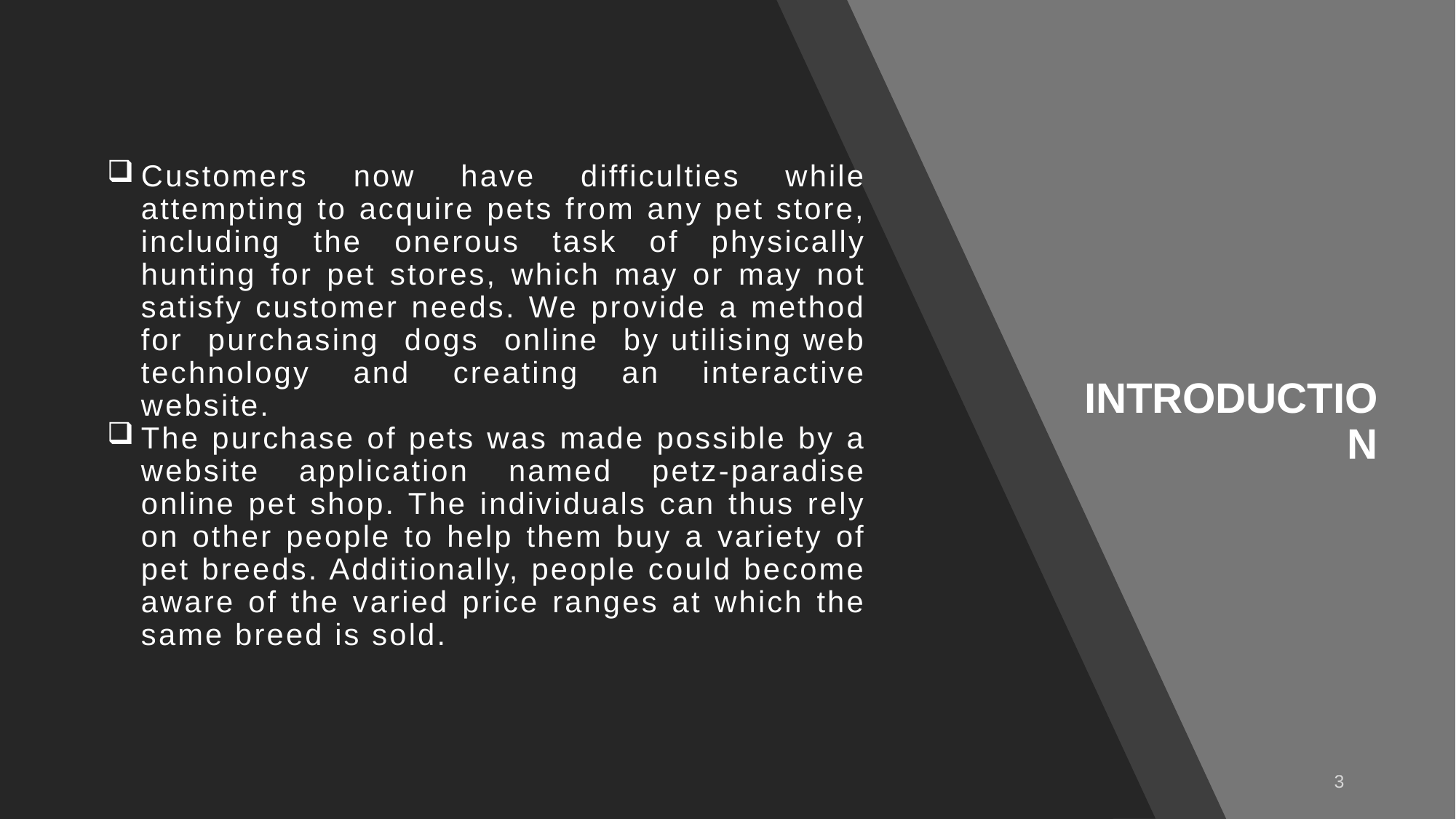

# Customers now have difficulties while attempting to acquire pets from any pet store, including the onerous task of physically hunting for pet stores, which may or may not satisfy customer needs. We provide a method for purchasing dogs online by utilising web technology and creating an interactive website.
The purchase of pets was made possible by a website application named petz-paradise online pet shop. The individuals can thus rely on other people to help them buy a variety of pet breeds. Additionally, people could become aware of the varied price ranges at which the same breed is sold.

INTRODUCTION
3